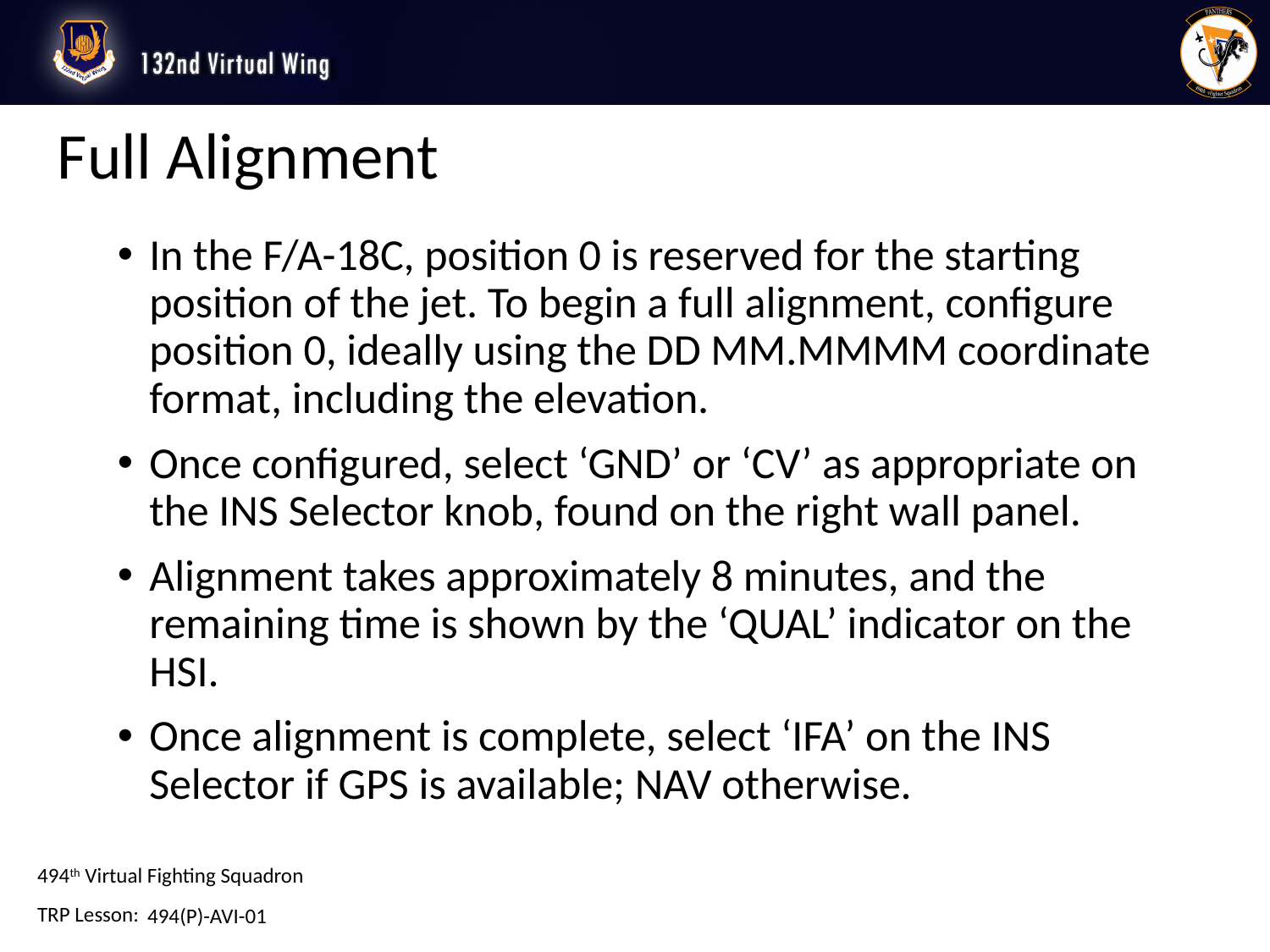

# Full Alignment
In the F/A-18C, position 0 is reserved for the starting position of the jet. To begin a full alignment, configure position 0, ideally using the DD MM.MMMM coordinate format, including the elevation.
Once configured, select ‘GND’ or ‘CV’ as appropriate on the INS Selector knob, found on the right wall panel.
Alignment takes approximately 8 minutes, and the remaining time is shown by the ‘QUAL’ indicator on the HSI.
Once alignment is complete, select ‘IFA’ on the INS Selector if GPS is available; NAV otherwise.
494(P)-AVI-01